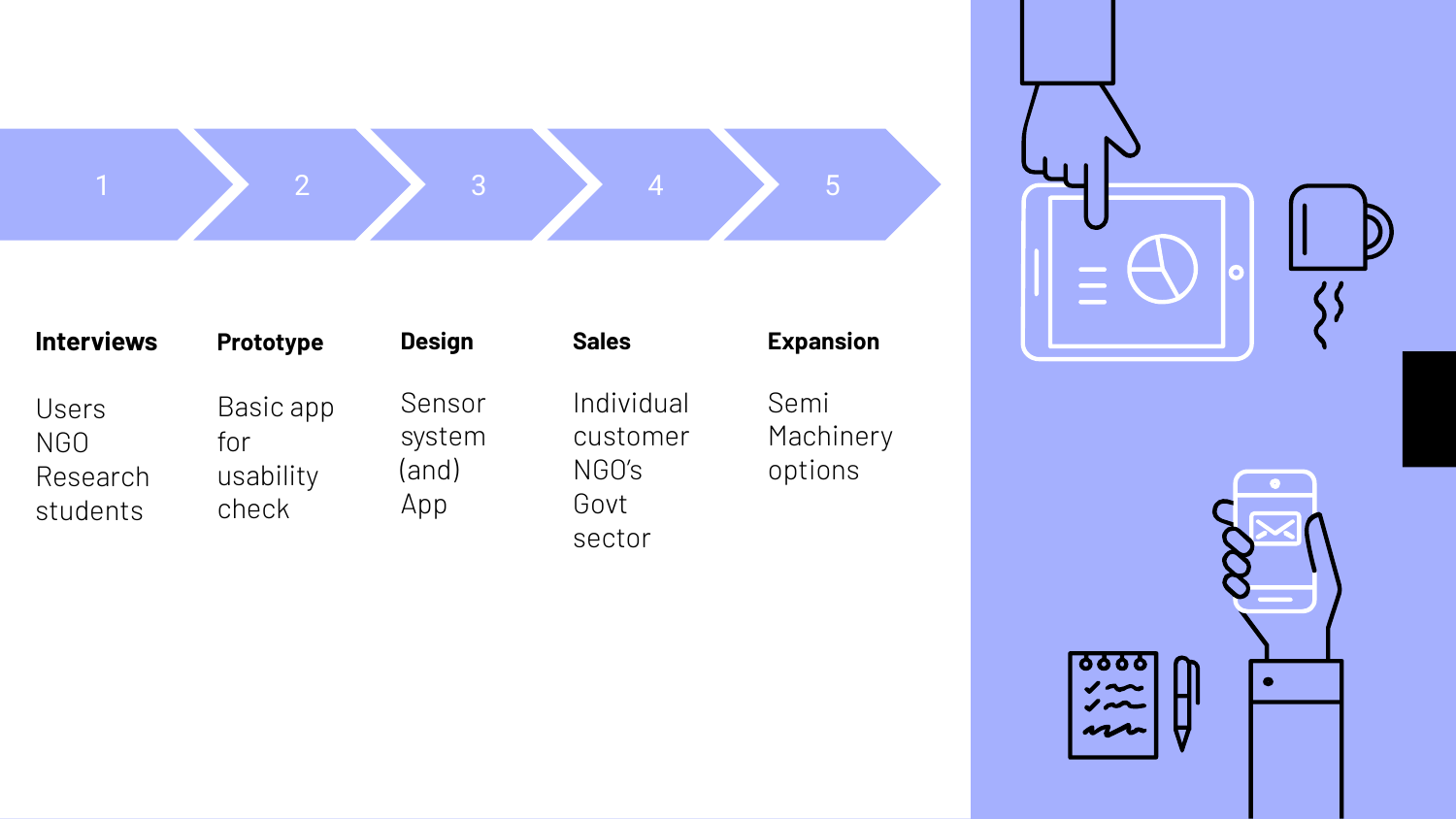

2
3
4
5
1
6
Interviews

Users
NGO
Research students
Prototype

Basic app
for  usability check
Design

Sensor system
(and)
App
Sales

Individual customer
NGO’s
Govt sector

Expansion

Semi Machinery options